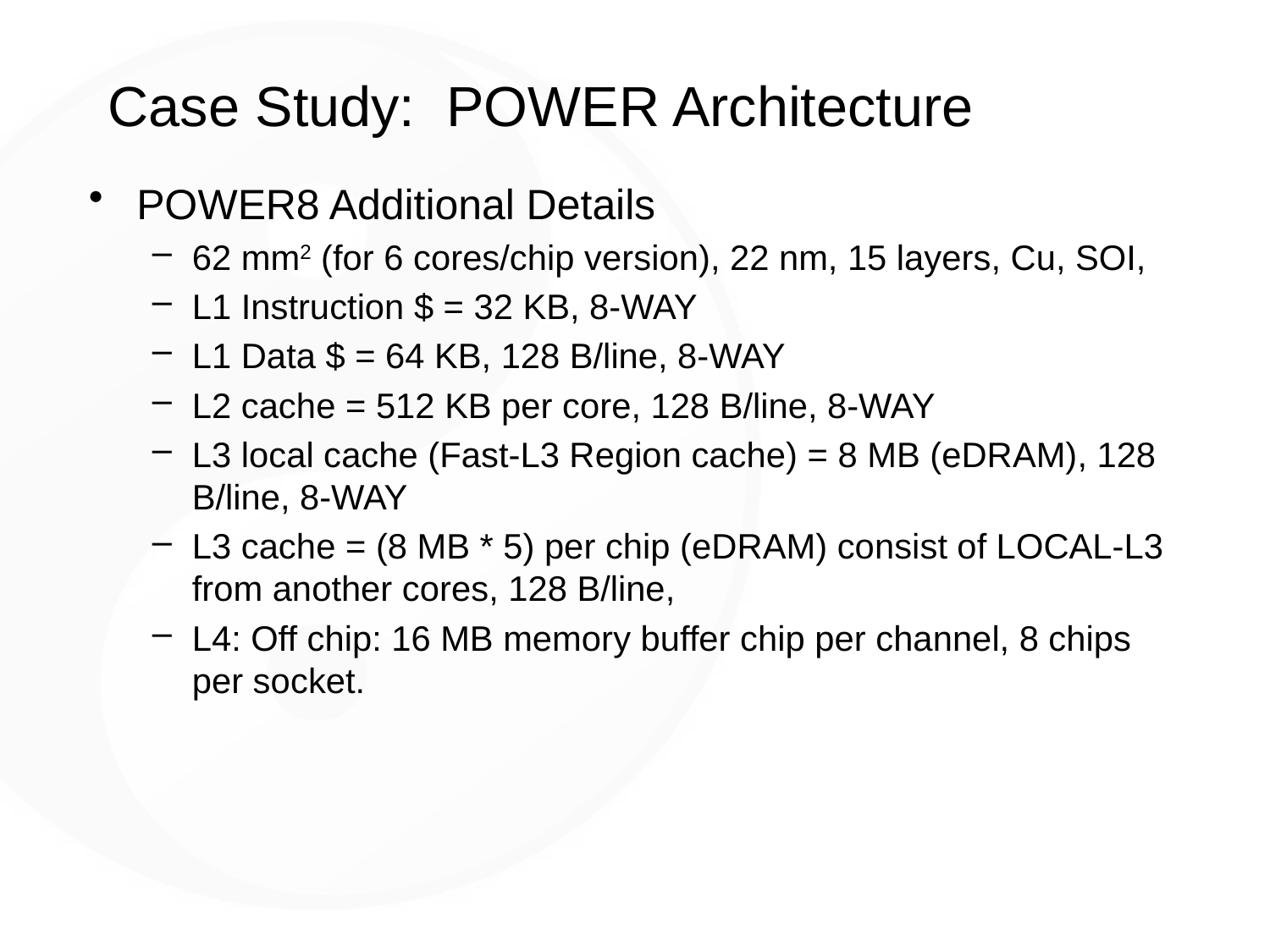

# Case Study:  POWER Architecture
POWER8 Additional Details
62 mm2 (for 6 cores/chip version), 22 nm, 15 layers, Cu, SOI,
L1 Instruction $ = 32 KB, 8-WAY
L1 Data $ = 64 KB, 128 B/line, 8-WAY
L2 cache = 512 KB per core, 128 B/line, 8-WAY
L3 local cache (Fast-L3 Region cache) = 8 MB (eDRAM), 128 B/line, 8-WAY
L3 cache = (8 MB * 5) per chip (eDRAM) consist of LOCAL-L3 from another cores, 128 B/line,
L4: Off chip: 16 MB memory buffer chip per channel, 8 chips per socket.